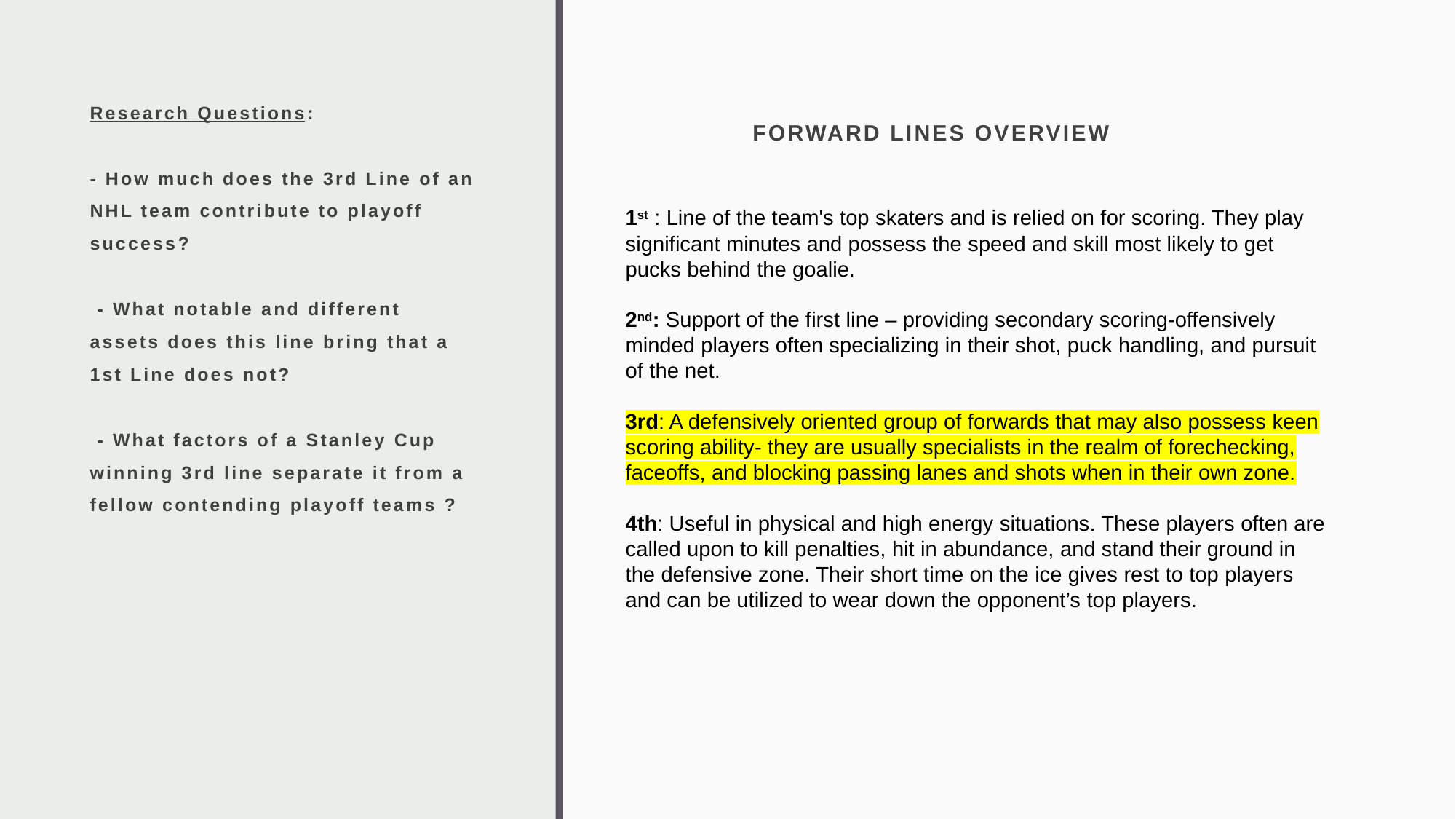

FORWARD LINES OVERVIEW
# Research Questions: - How much does the 3rd Line of an NHL team contribute to playoff success? - What notable and different assets does this line bring that a 1st Line does not? - What factors of a Stanley Cup winning 3rd line separate it from a fellow contending playoff teams ?
1st : Line of the team's top skaters and is relied on for scoring. They play significant minutes and possess the speed and skill most likely to get pucks behind the goalie.

2nd: Support of the first line – providing secondary scoring-offensively minded players often specializing in their shot, puck handling, and pursuit of the net.

3rd: A defensively oriented group of forwards that may also possess keen scoring ability- they are usually specialists in the realm of forechecking, faceoffs, and blocking passing lanes and shots when in their own zone.

4th: Useful in physical and high energy situations. These players often are called upon to kill penalties, hit in abundance, and stand their ground in the defensive zone. Their short time on the ice gives rest to top players and can be utilized to wear down the opponent’s top players.